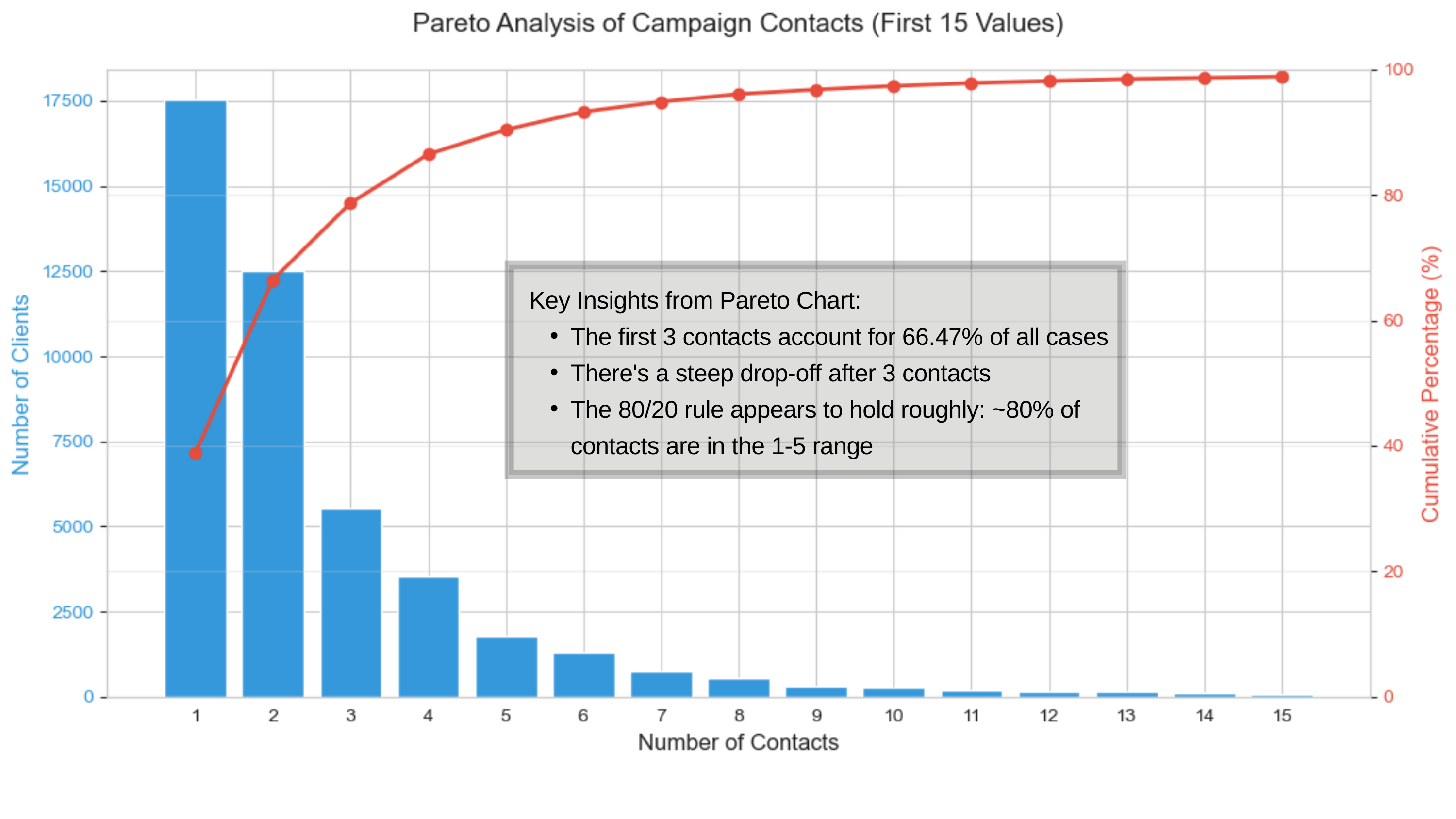

Key Insights from Pareto Chart:
The first 3 contacts account for 66.47% of all cases
There's a steep drop-off after 3 contacts
The 80/20 rule appears to hold roughly: ~80% of contacts are in the 1-5 range